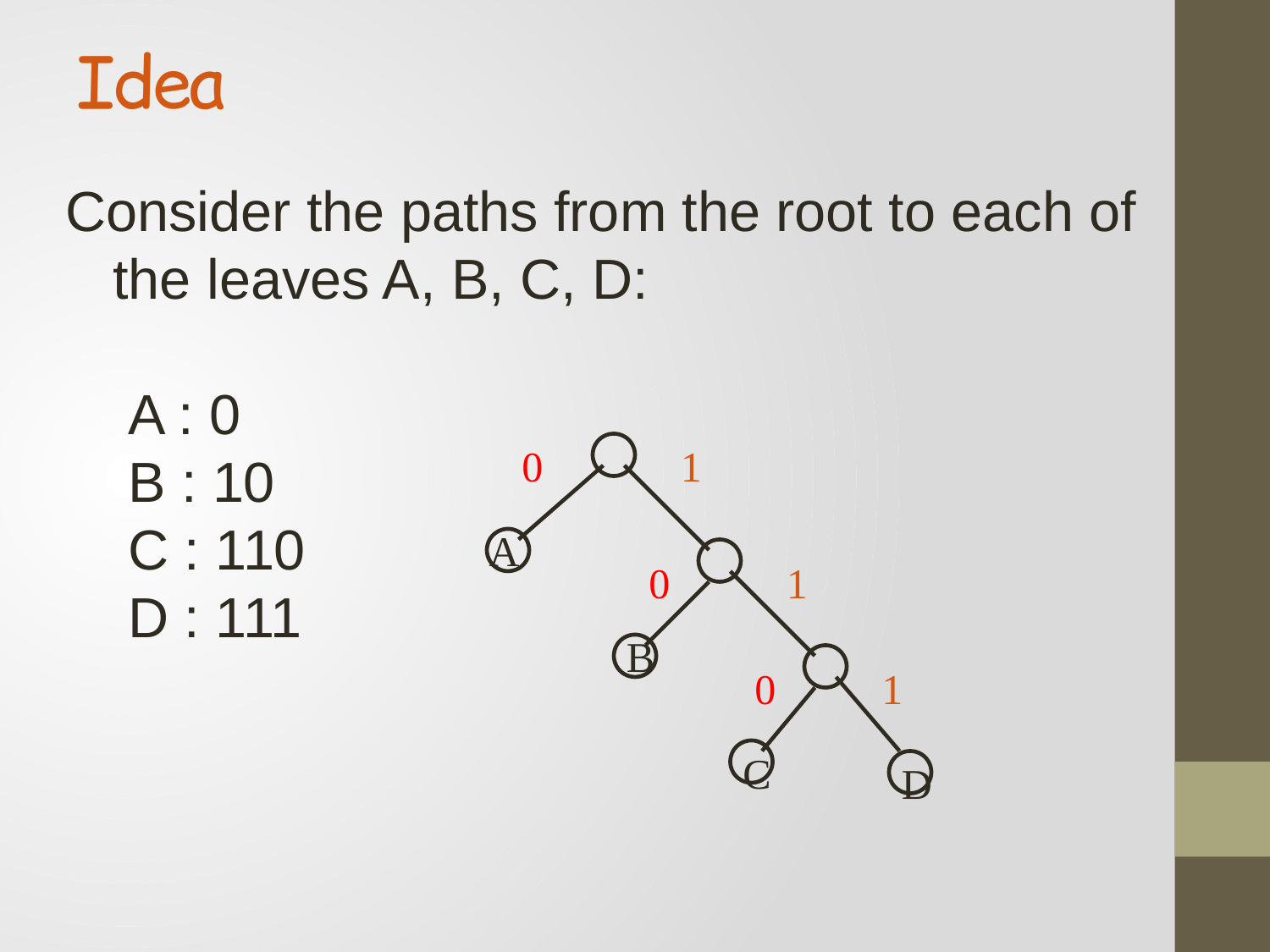

# Idea
Consider the paths from the root to each of the leaves A, B, C, D:

    A : 0
    B : 10
    C : 110
    D : 111

0

1

A

0
1

B

0
1

C

D